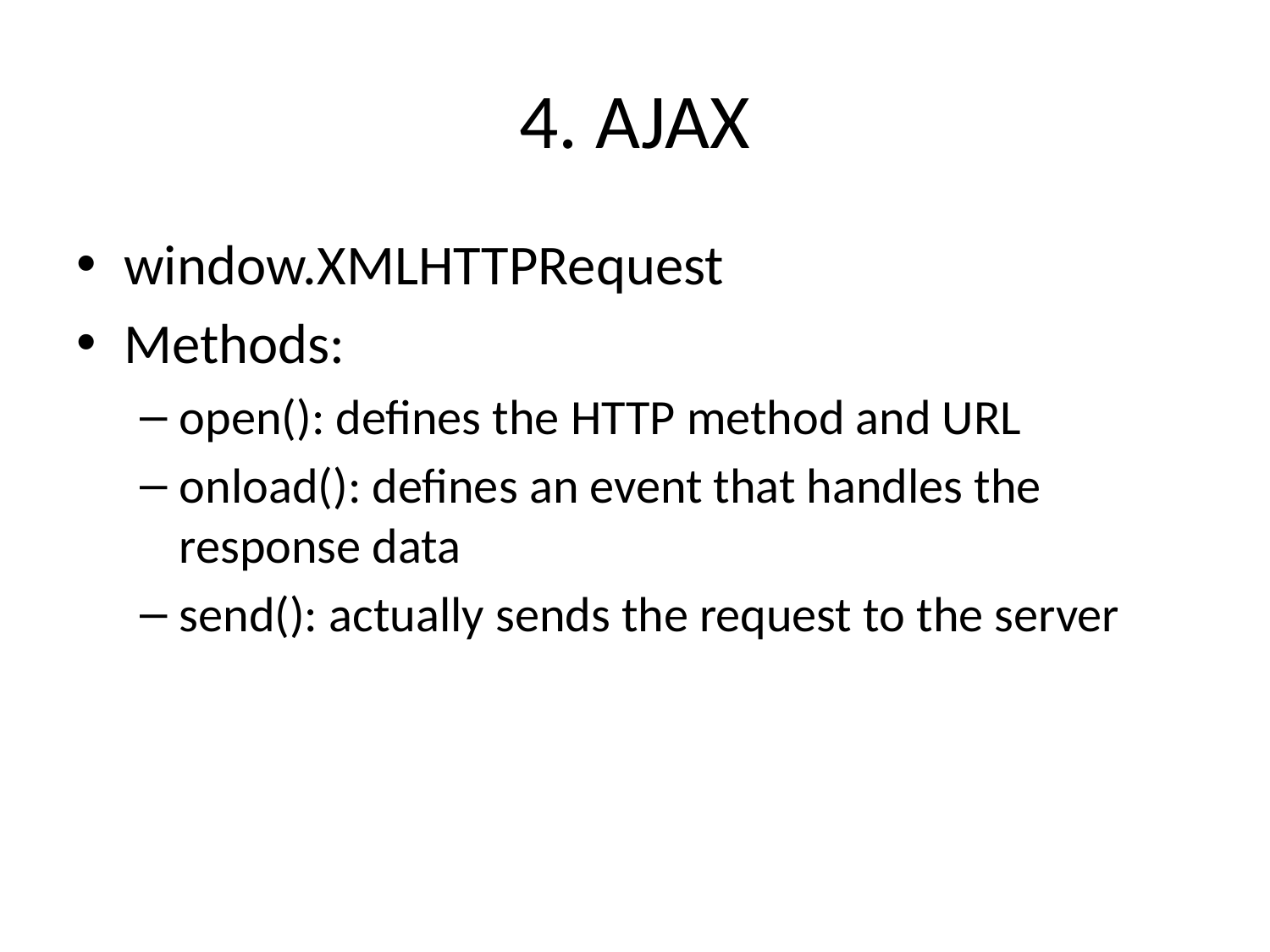

# 4. AJAX
window.XMLHTTPRequest
Methods:
open(): defines the HTTP method and URL
onload(): defines an event that handles the response data
send(): actually sends the request to the server